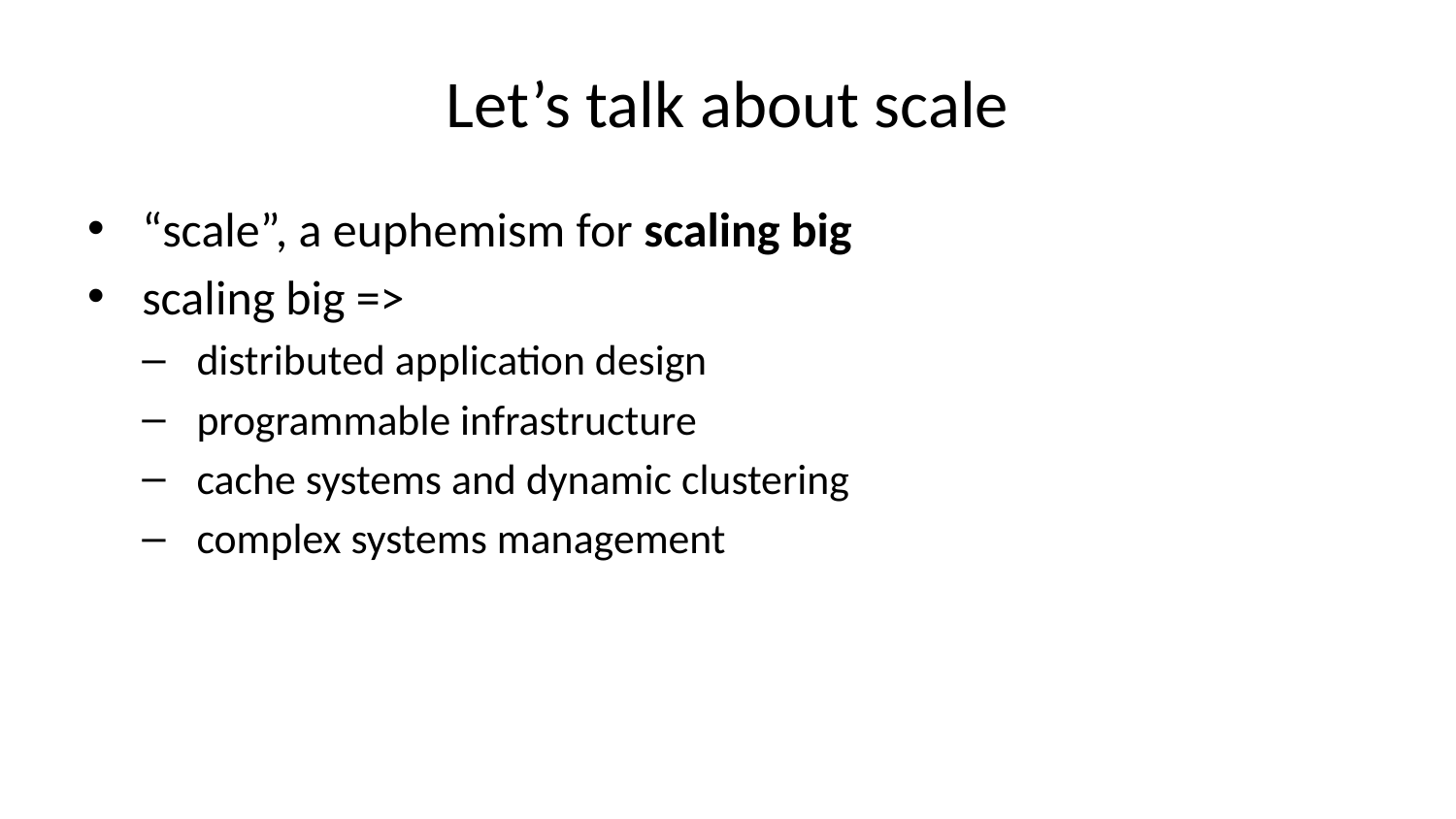

# Let’s talk about scale
“scale”, a euphemism for scaling big
scaling big =>
distributed application design
programmable infrastructure
cache systems and dynamic clustering
complex systems management